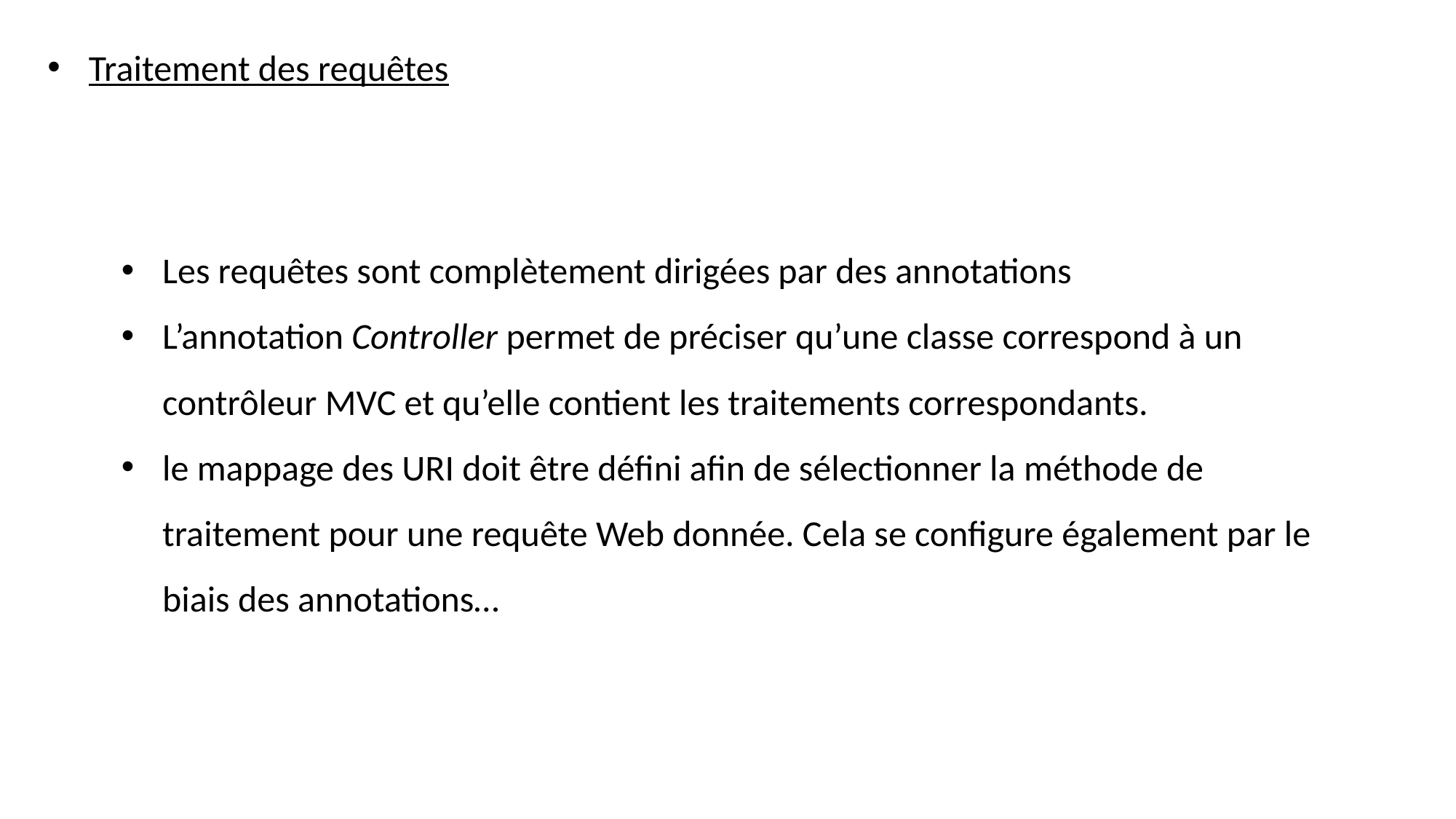

Traitement des requêtes
Les requêtes sont complètement dirigées par des annotations
L’annotation Controller permet de préciser qu’une classe correspond à un contrôleur MVC et qu’elle contient les traitements correspondants.
le mappage des URI doit être défini afin de sélectionner la méthode de traitement pour une requête Web donnée. Cela se configure également par le biais des annotations…